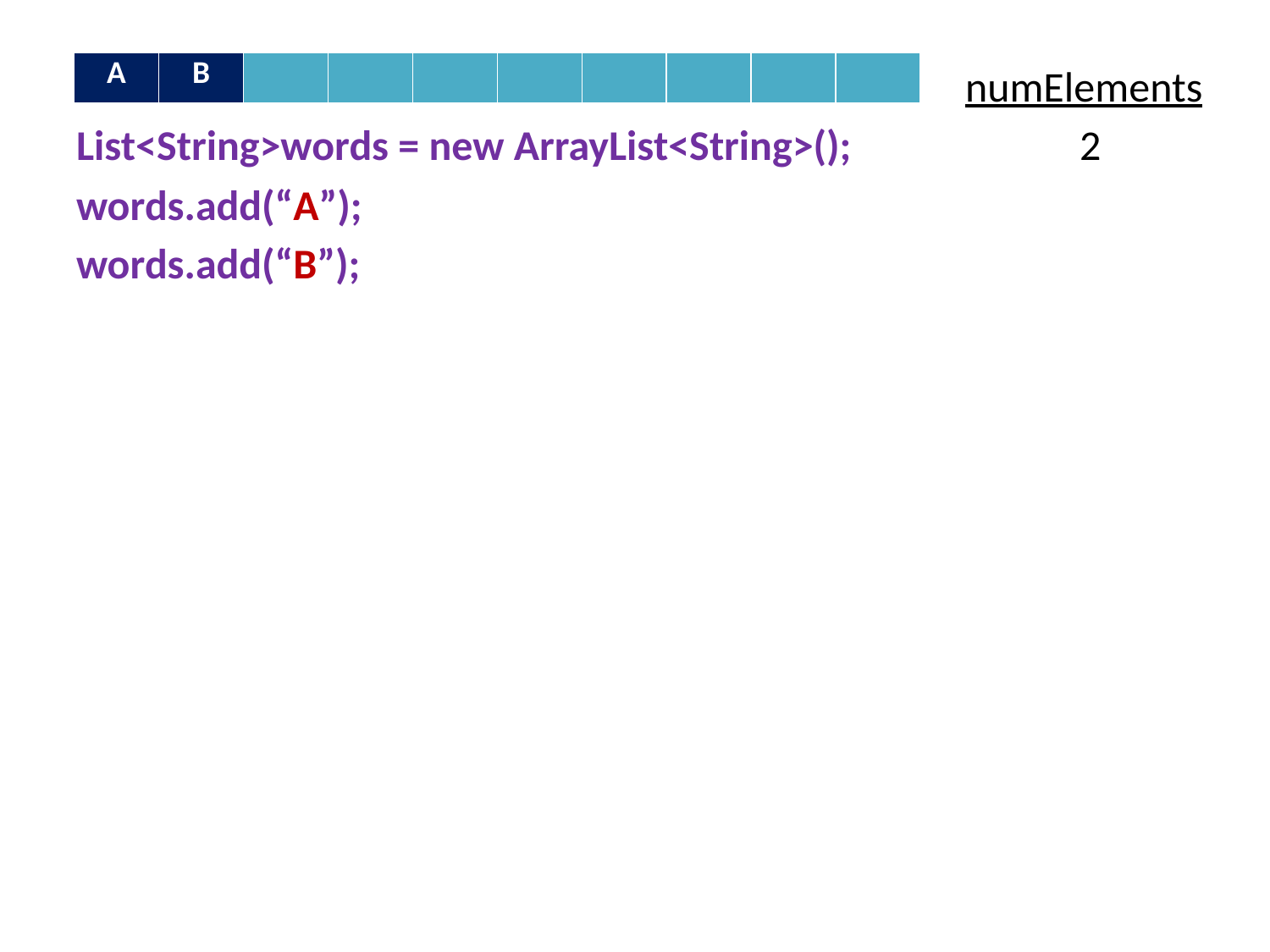

numElements
List<String>words = new ArrayList<String>();	            2
words.add(“A”);
words.add(“B”);

| A | B |  |  |  |  |  |  |  |  |
| --- | --- | --- | --- | --- | --- | --- | --- | --- | --- |